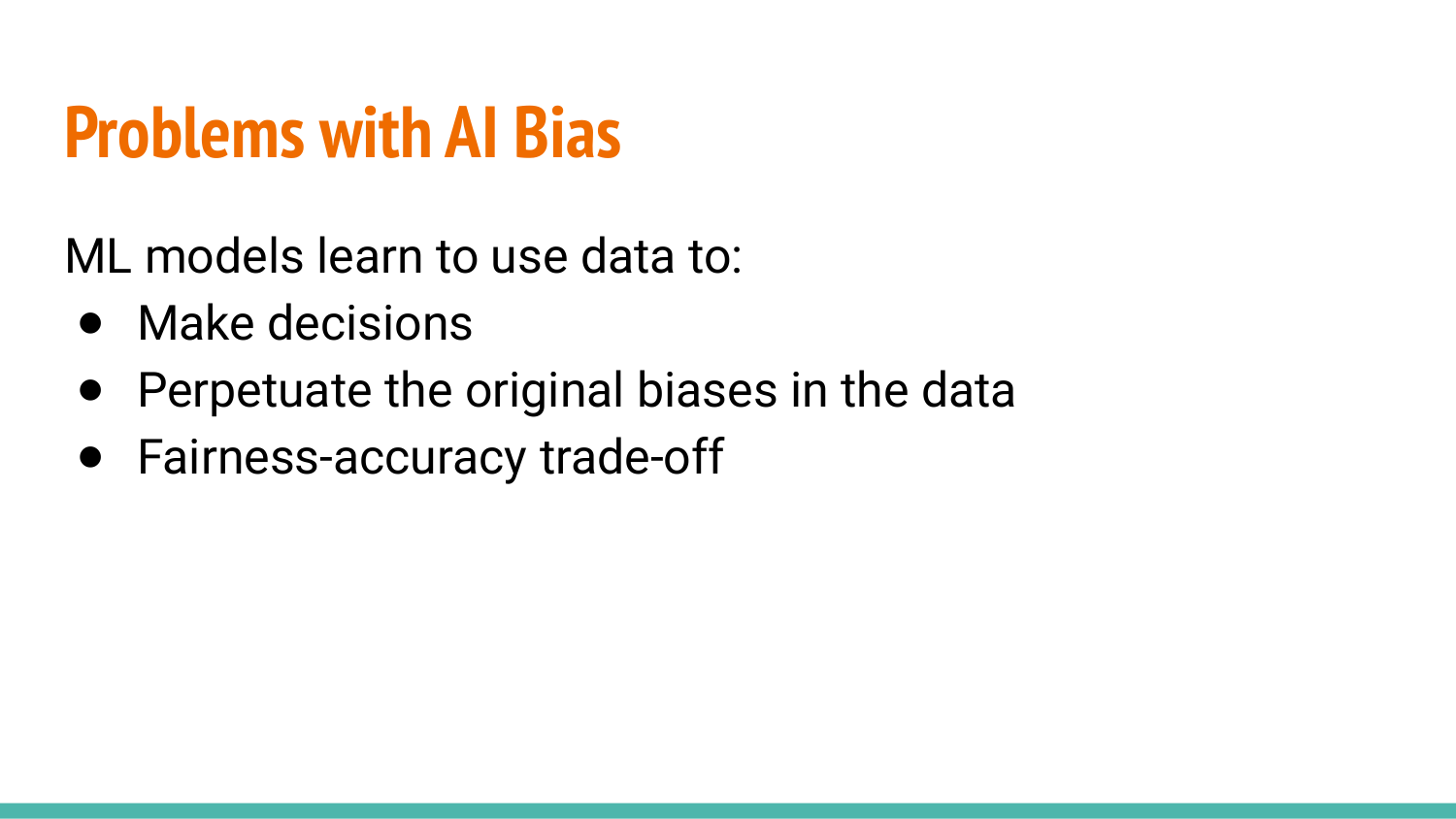

# Problems with AI Bias
ML models learn to use data to:
Make decisions
Perpetuate the original biases in the data
Fairness-accuracy trade-off